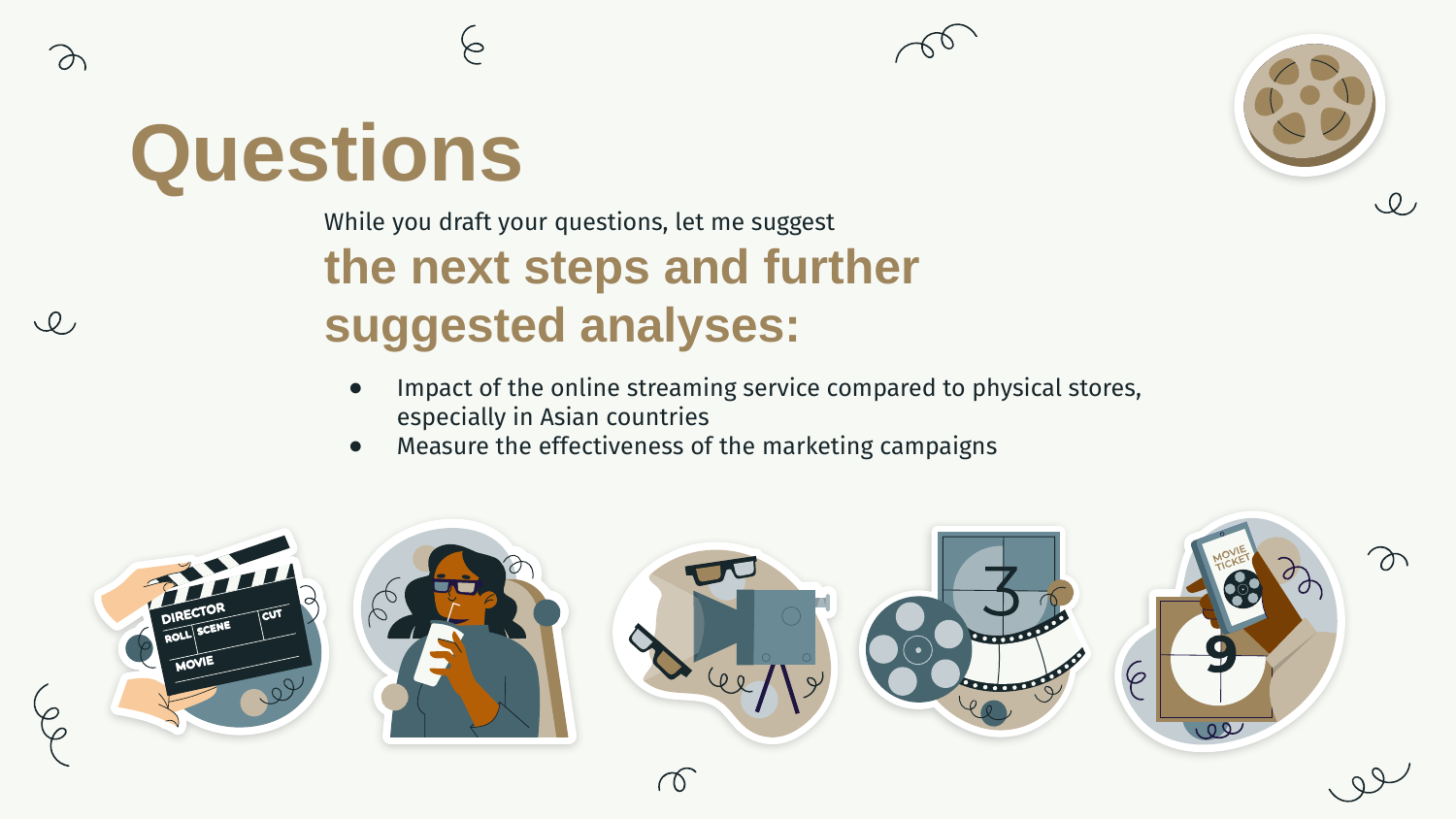

# Questions
While you draft your questions, let me suggest
the next steps and further suggested analyses:
Impact of the online streaming service compared to physical stores, especially in Asian countries
Measure the effectiveness of the marketing campaigns